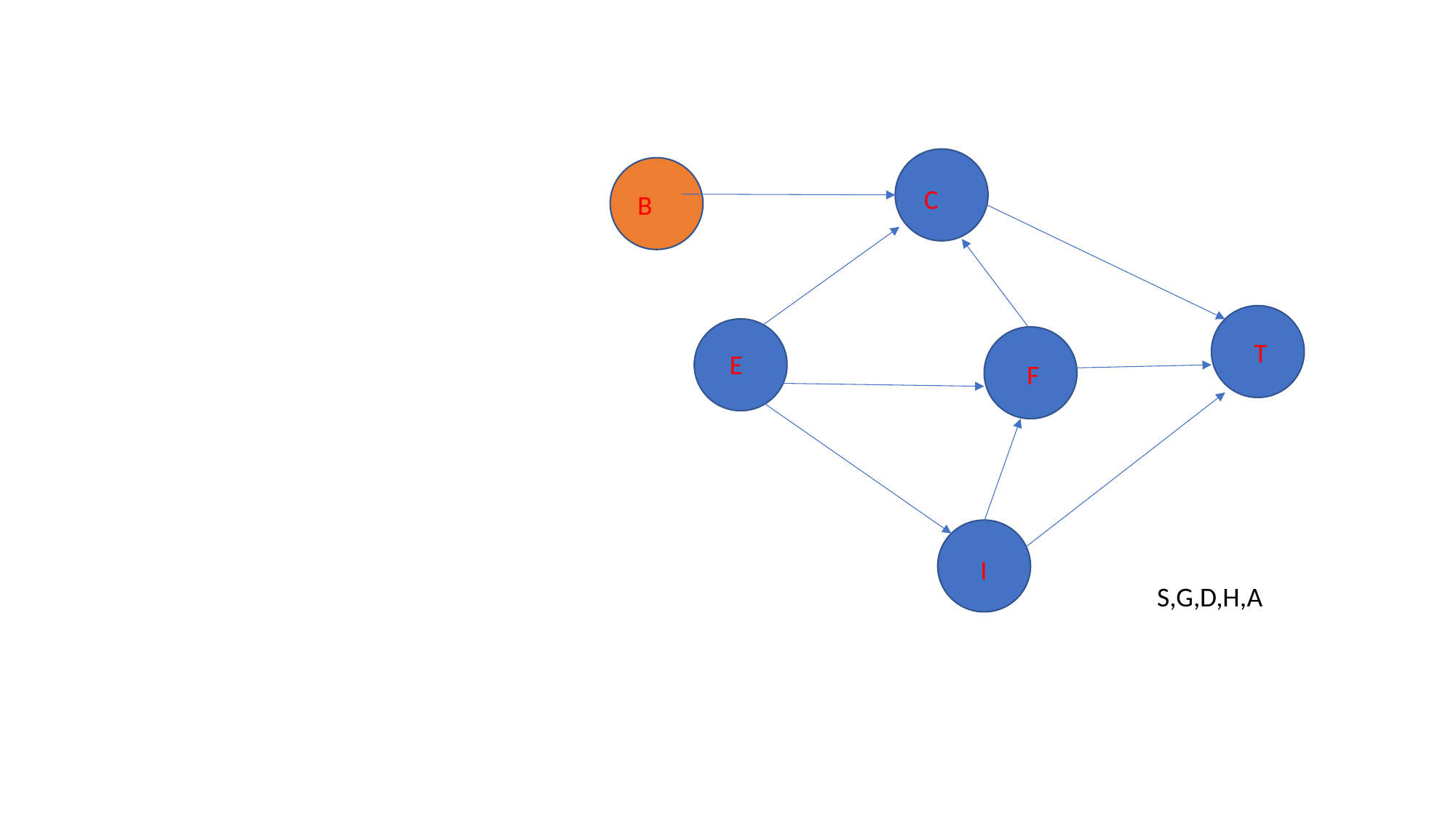

C
B

T
E
F

I
S,G,D,H,A